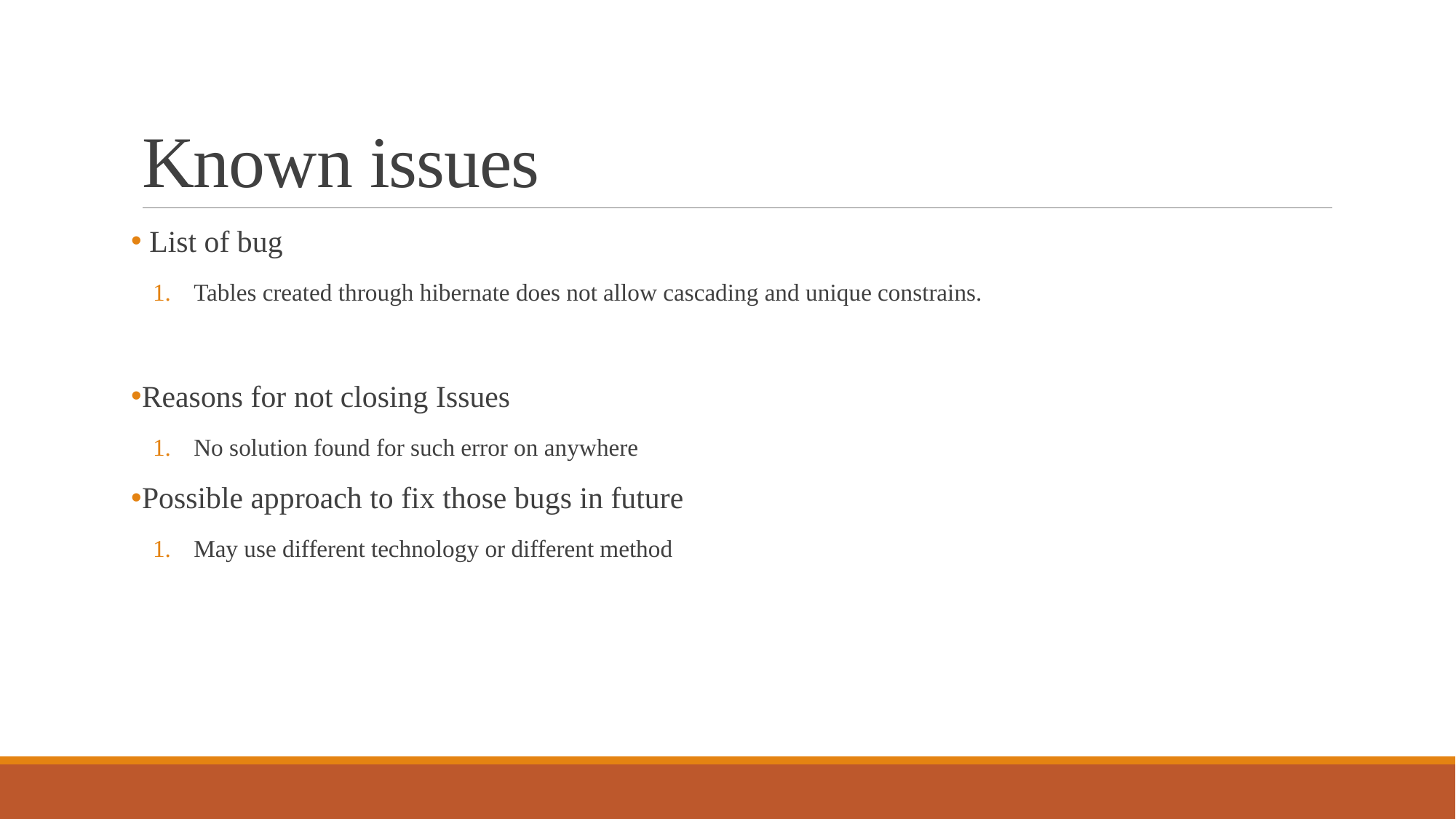

# Known issues
 List of bug
Tables created through hibernate does not allow cascading and unique constrains.

Reasons for not closing Issues
No solution found for such error on anywhere
Possible approach to fix those bugs in future
May use different technology or different method